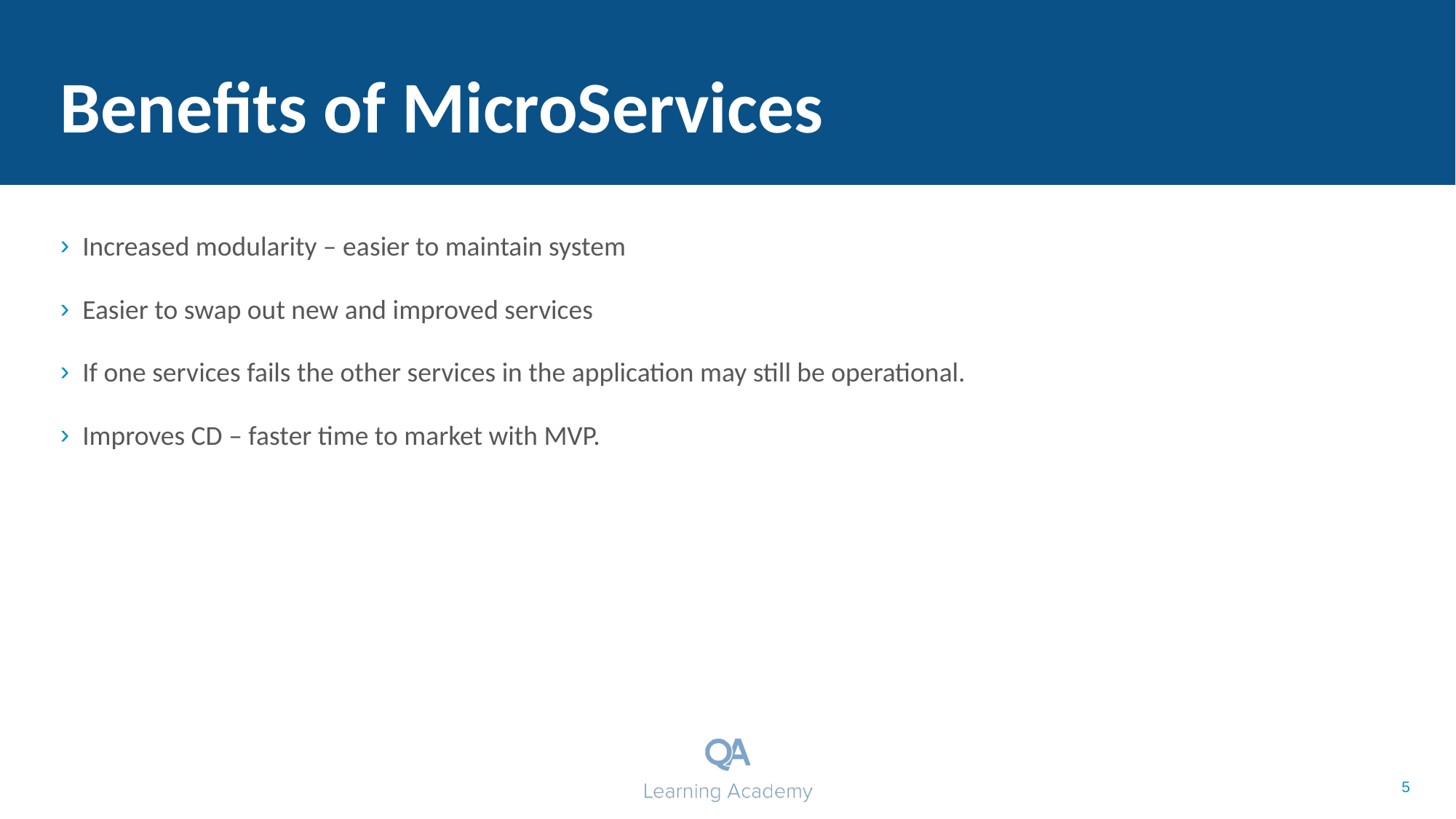

# Benefits of MicroServices
Increased modularity – easier to maintain system
Easier to swap out new and improved services
If one services fails the other services in the application may still be operational.
Improves CD – faster time to market with MVP.